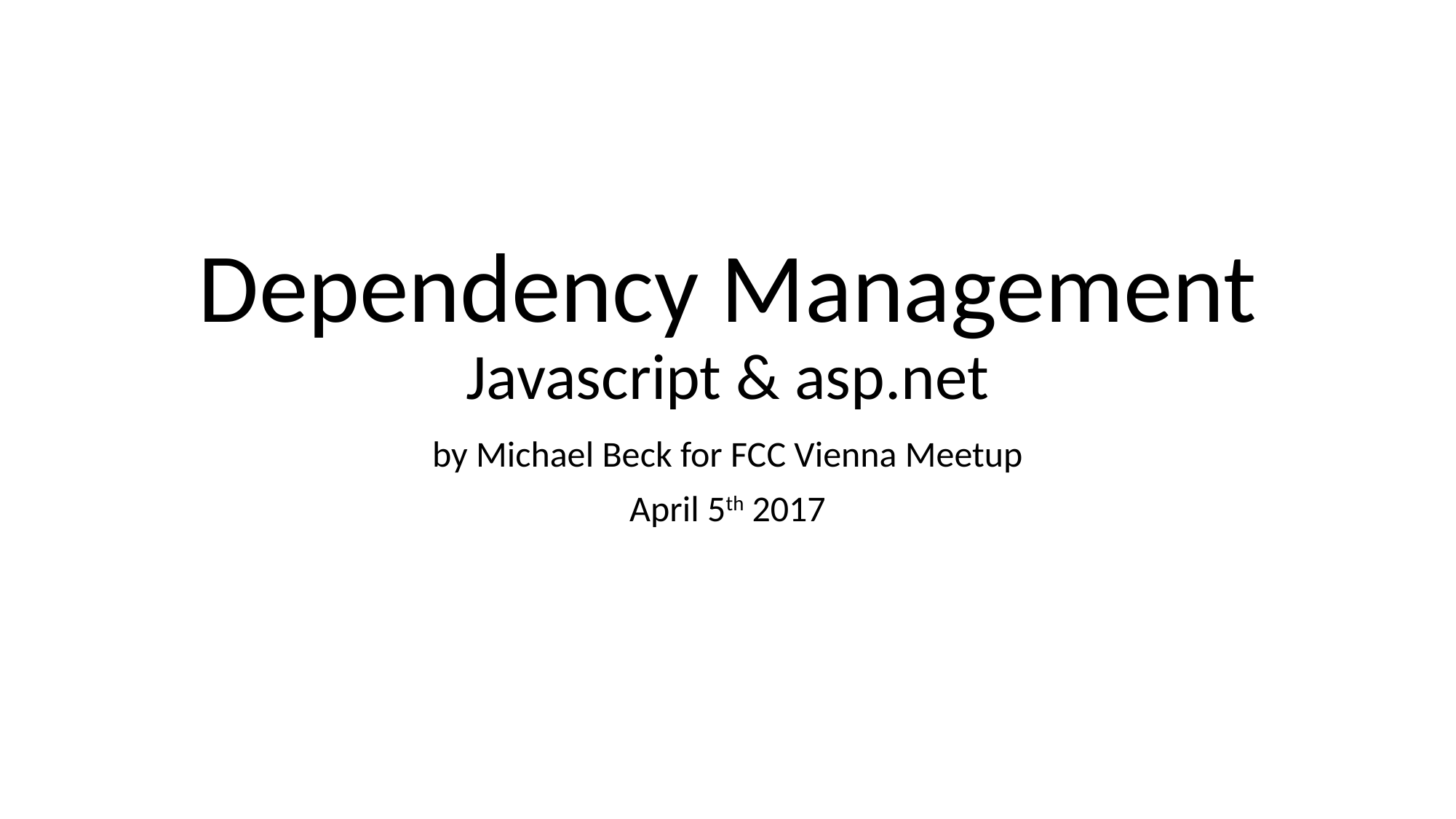

# Dependency Management Javascript & asp.net
by Michael Beck for FCC Vienna Meetup
April 5th 2017